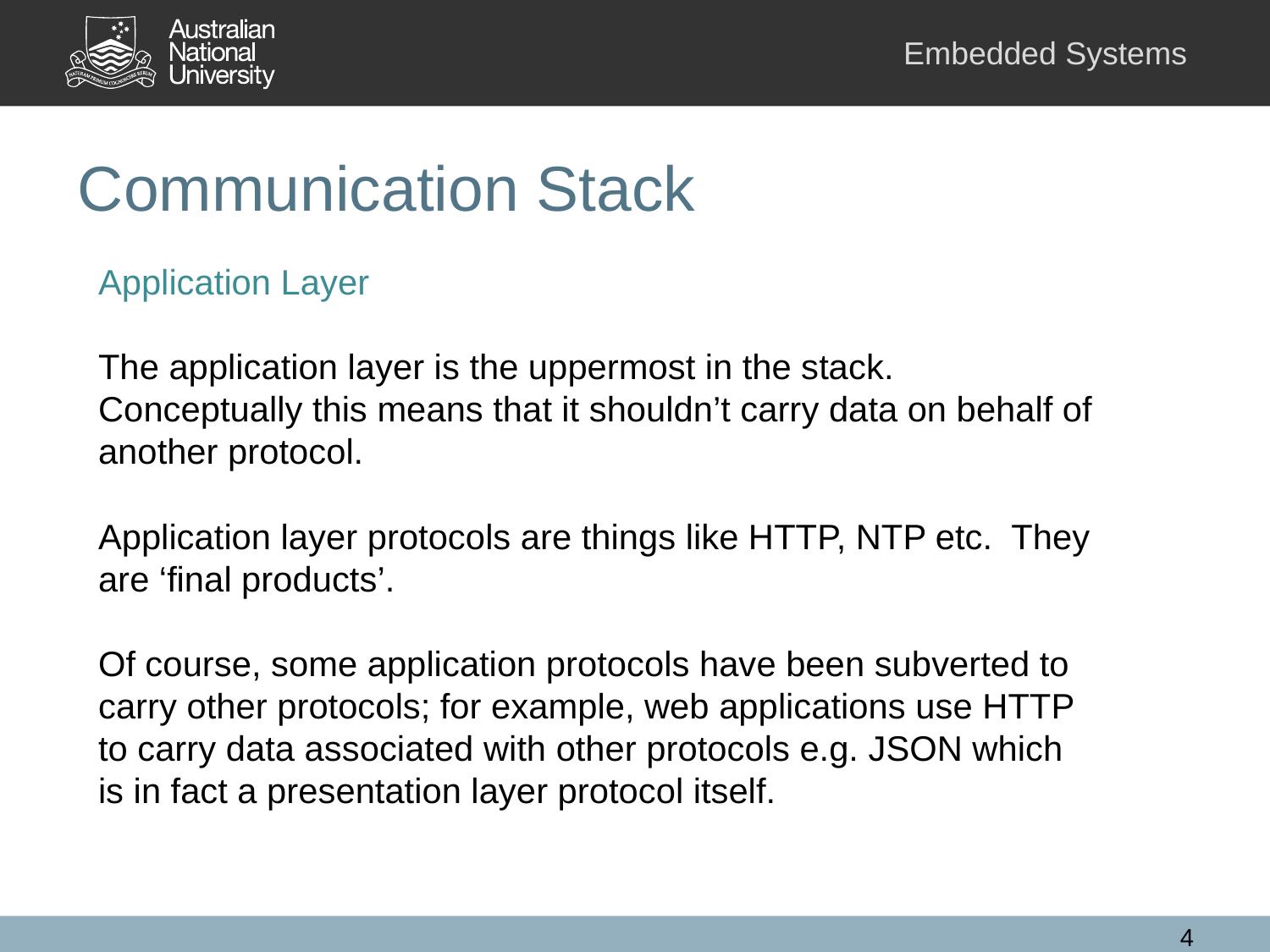

# Communication Stack
Application Layer

The application layer is the uppermost in the stack.  Conceptually this means that it shouldn’t carry data on behalf of another protocol.

Application layer protocols are things like HTTP, NTP etc.  They are ‘final products’.

Of course, some application protocols have been subverted to carry other protocols; for example, web applications use HTTP to carry data associated with other protocols e.g. JSON which is in fact a presentation layer protocol itself.
4